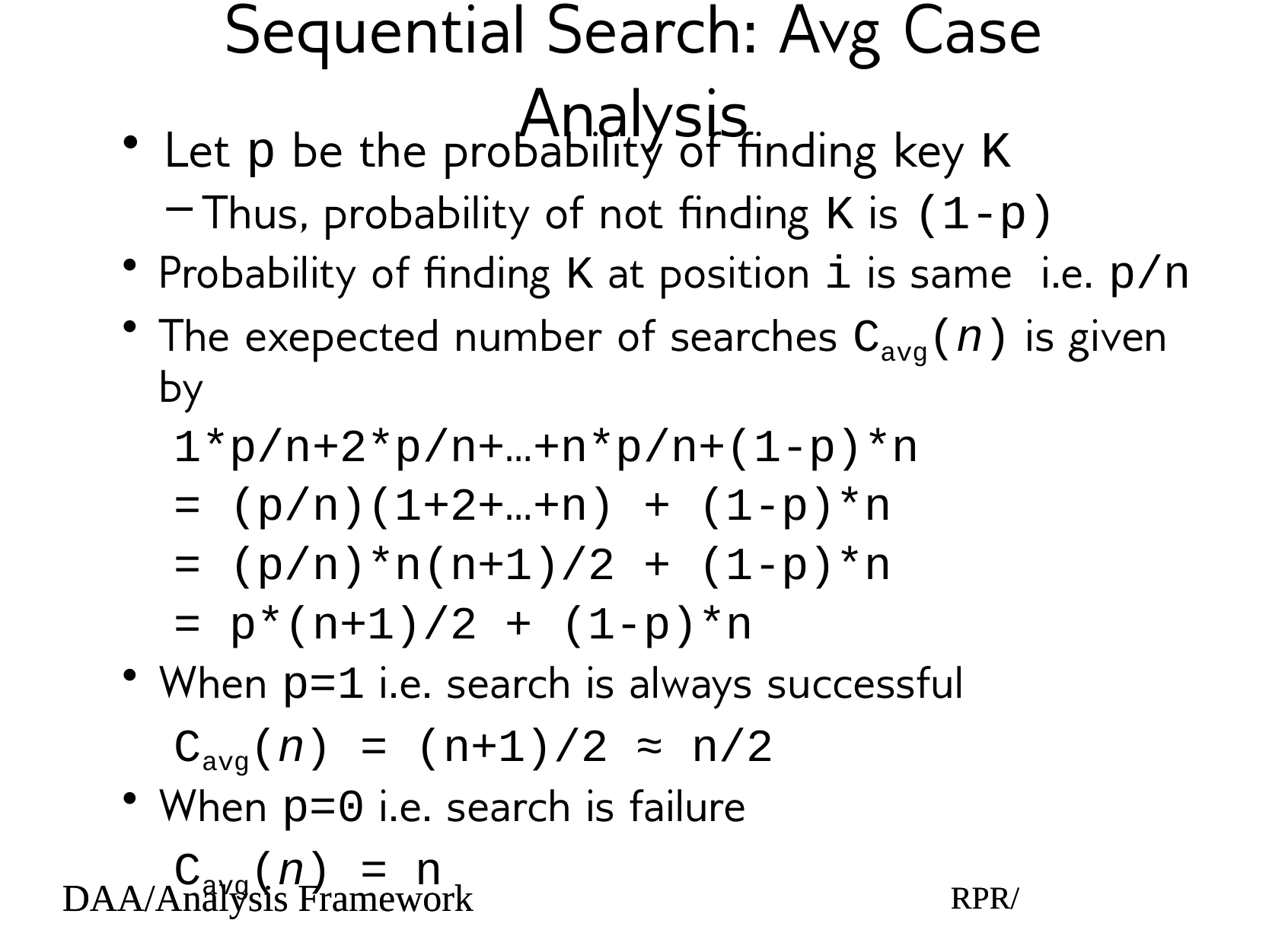

# Sequential Search: Avg Case Analysis
Let p be the probability of finding key K
Thus, probability of not finding K is (1-p)
Probability of finding K at position i is same  i.e. p/n
The exepected number of searches Cavg(n) is given by
1*p/n+2*p/n+…+n*p/n+(1-p)*n
= (p/n)(1+2+…+n) + (1-p)*n
= (p/n)*n(n+1)/2 + (1-p)*n
= p*(n+1)/2 + (1-p)*n
When p=1 i.e. search is always successful
Cavg(n) = (n+1)/2 ≈ n/2
When p=0 i.e. search is failure
Cavg(n) = n
DAA/Analysis Framework
RPR/
13